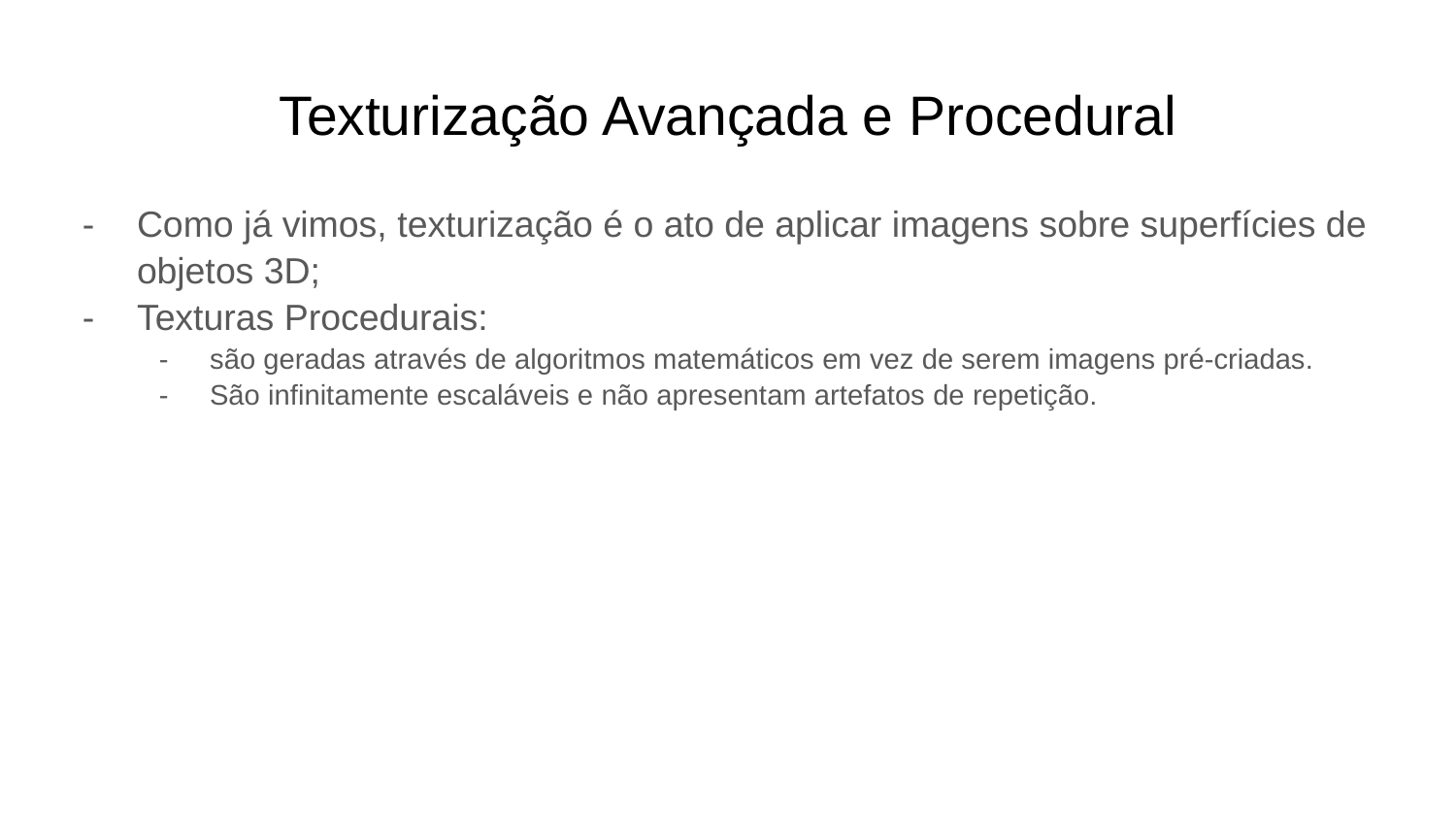

# Texturização Avançada e Procedural
Como já vimos, texturização é o ato de aplicar imagens sobre superfícies de objetos 3D;
Texturas Procedurais:
são geradas através de algoritmos matemáticos em vez de serem imagens pré-criadas.
São infinitamente escaláveis e não apresentam artefatos de repetição.